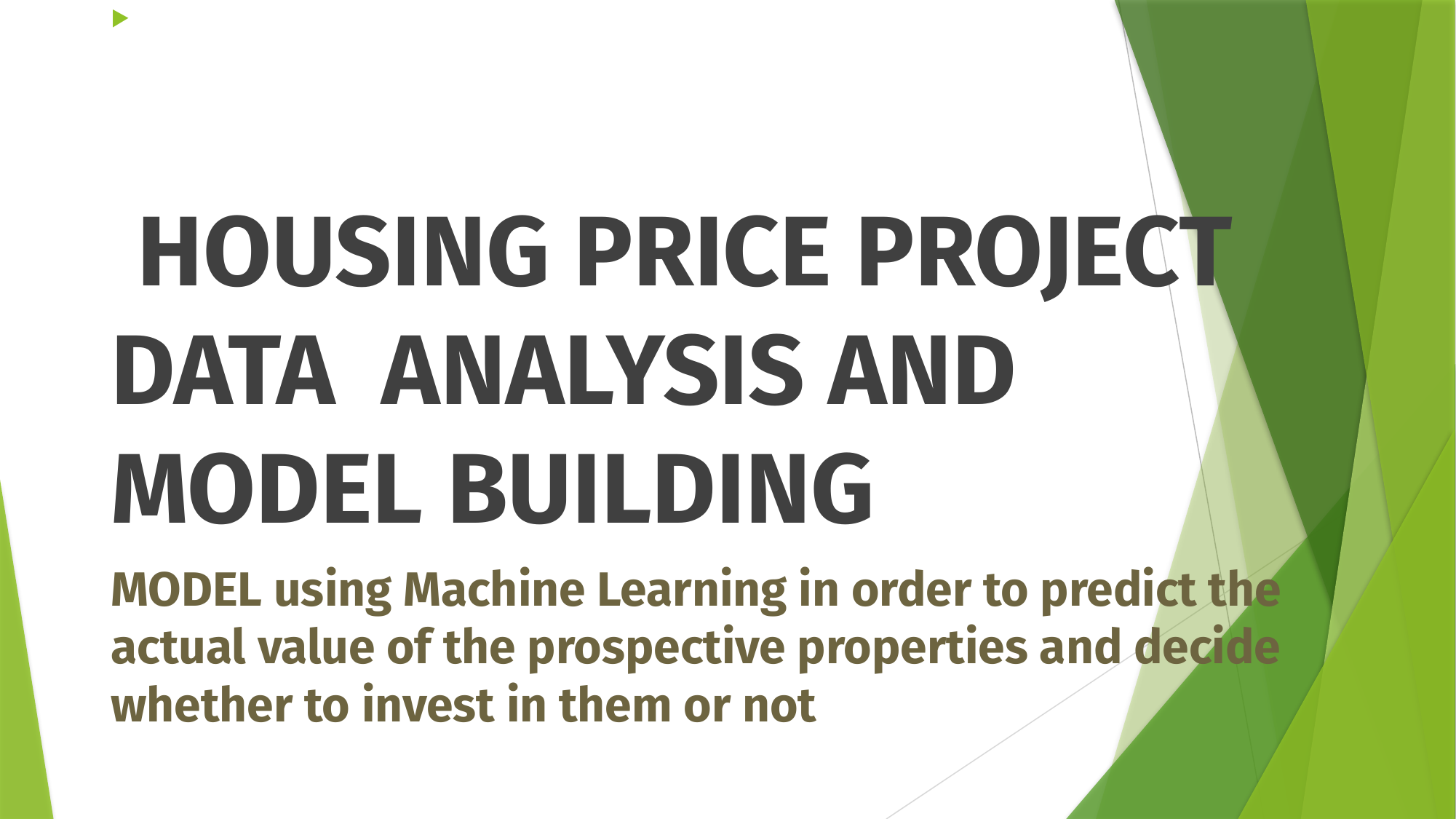

HOUSING PRICE PROJECT   DATA  ANALYSIS AND MODEL BUILDING
MODEL using Machine Learning in order to predict the actual value of the prospective properties and decide whether to invest in them or not